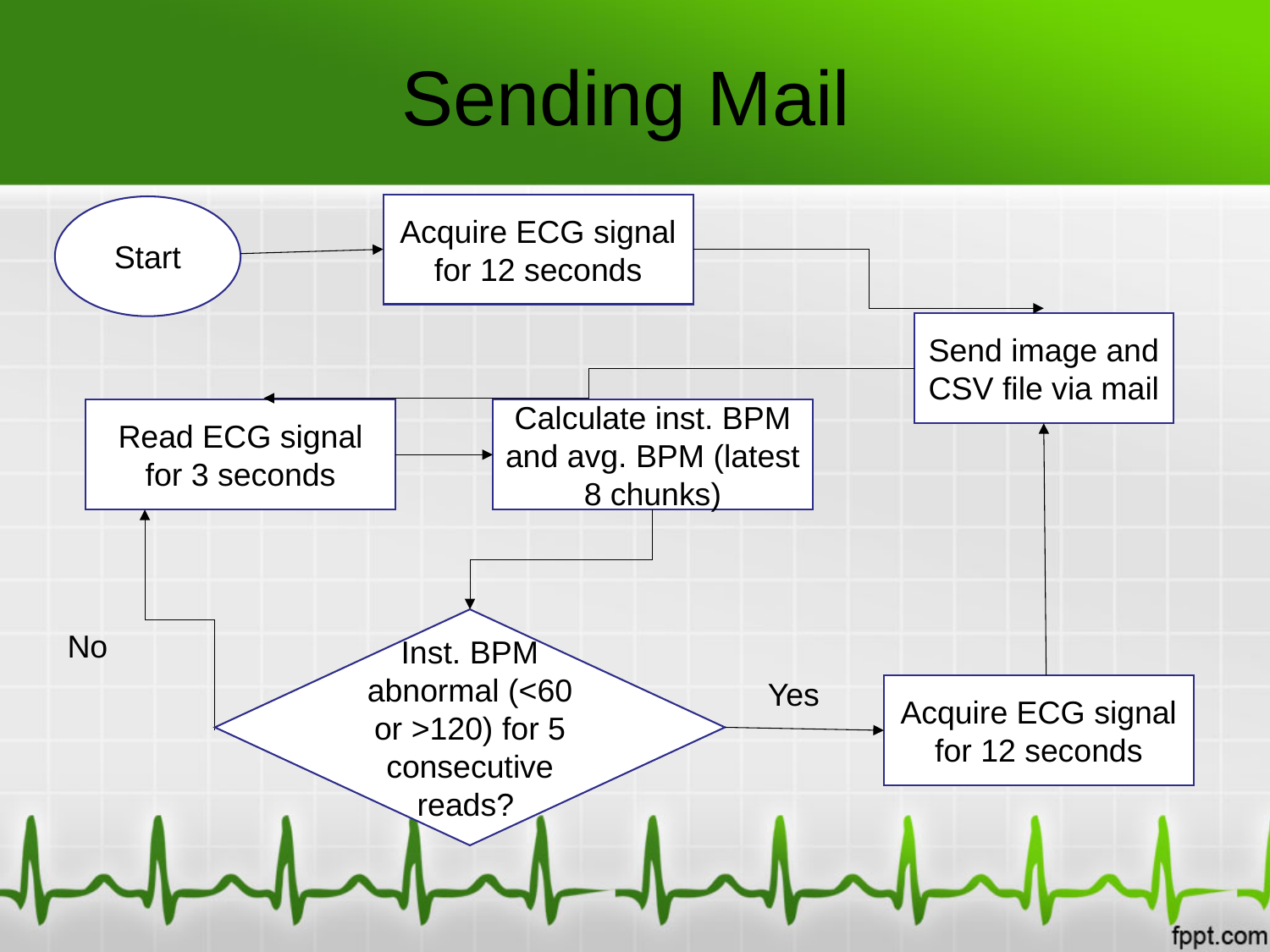

# Sending Mail
Acquire ECG signal for 12 seconds
Start
Send image and CSV file via mail
Read ECG signal for 3 seconds
Calculate inst. BPM and avg. BPM (latest 8 chunks)
Inst. BPM
abnormal (<60 or >120) for 5 consecutive reads?
No
Yes
Acquire ECG signal for 12 seconds